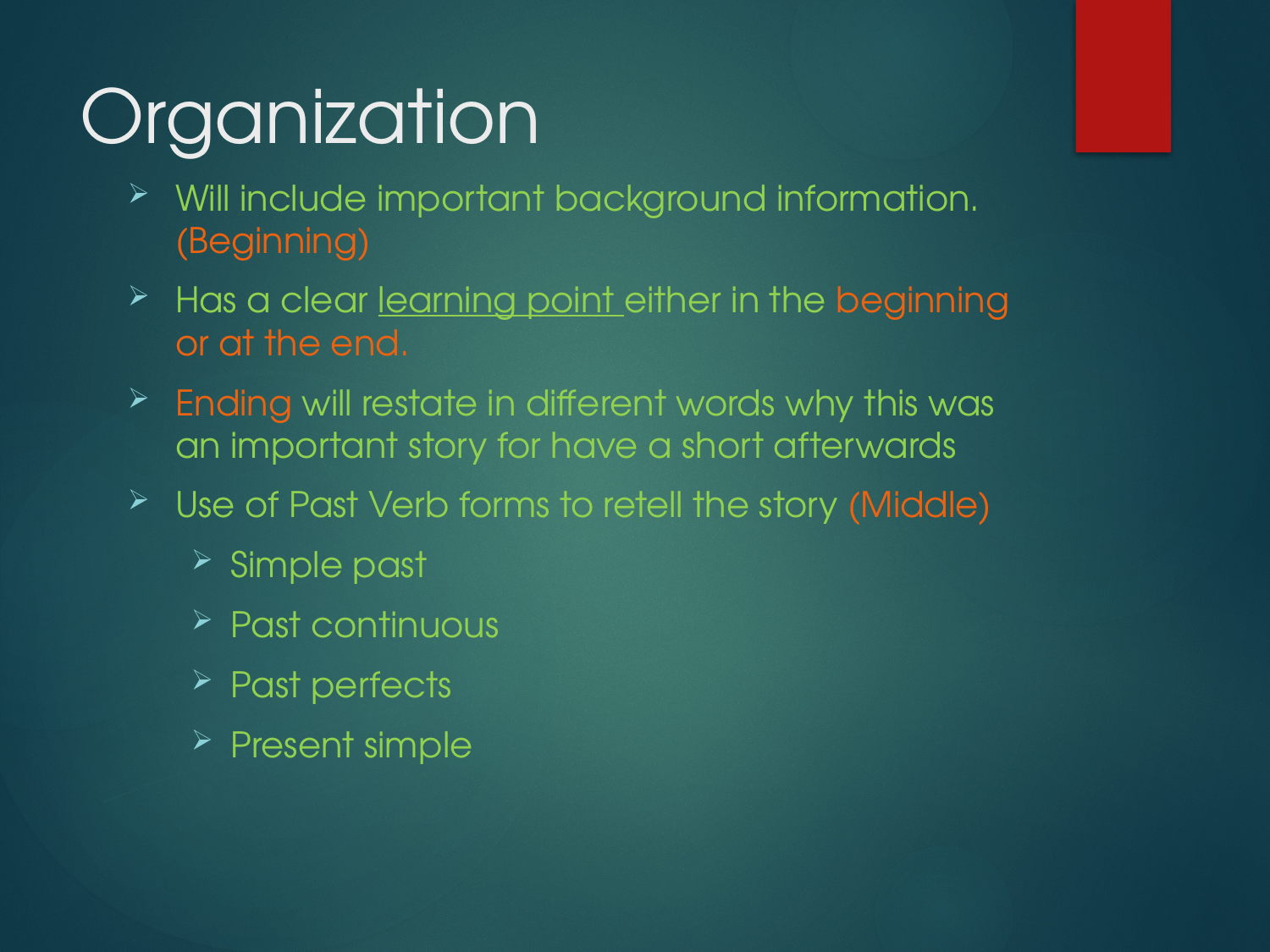

# Organization
Will include important background information. (Beginning)
Has a clear learning point either in the beginning or at the end.
Ending will restate in different words why this was an important story for have a short afterwards
Use of Past Verb forms to retell the story (Middle)
Simple past
Past continuous
Past perfects
Present simple